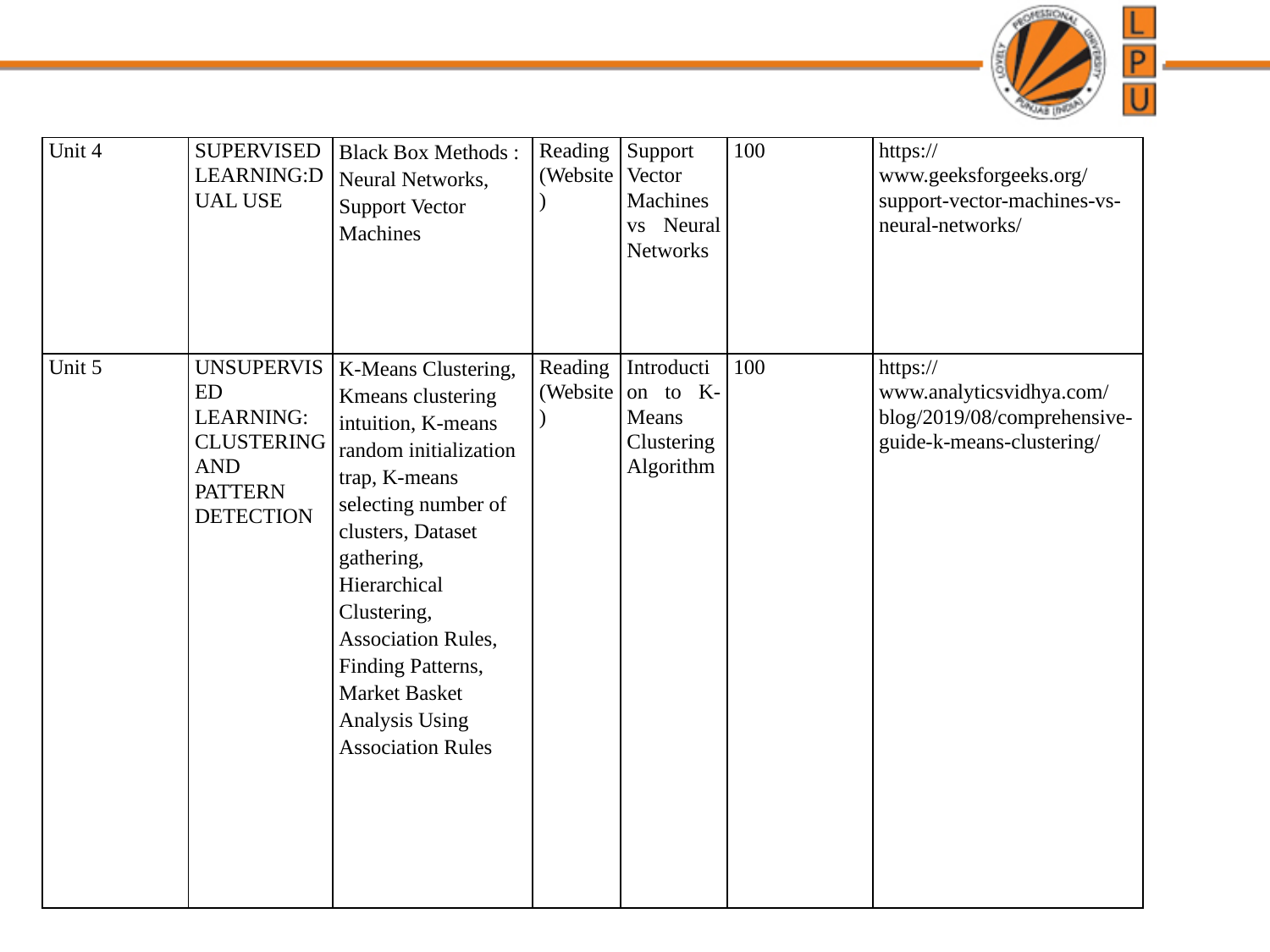

| Unit 4 | SUPERVISED LEARNING:DUAL USE | Black Box Methods : Neural Networks, Support Vector Machines | Reading (Website) | Support Vector Machines vs Neural Networks | 100 | https://www.geeksforgeeks.org/support-vector-machines-vs-neural-networks/ |
| --- | --- | --- | --- | --- | --- | --- |
| Unit 5 | UNSUPERVISED LEARNING: CLUSTERING AND PATTERN DETECTION | K-Means Clustering, Kmeans clustering intuition, K-means random initialization trap, K-means selecting number of clusters, Dataset gathering, Hierarchical Clustering, Association Rules, Finding Patterns, Market Basket Analysis Using Association Rules | Reading (Website) | Introduction to K-Means Clustering Algorithm | 100 | https://www.analyticsvidhya.com/blog/2019/08/comprehensive-guide-k-means-clustering/ |
23